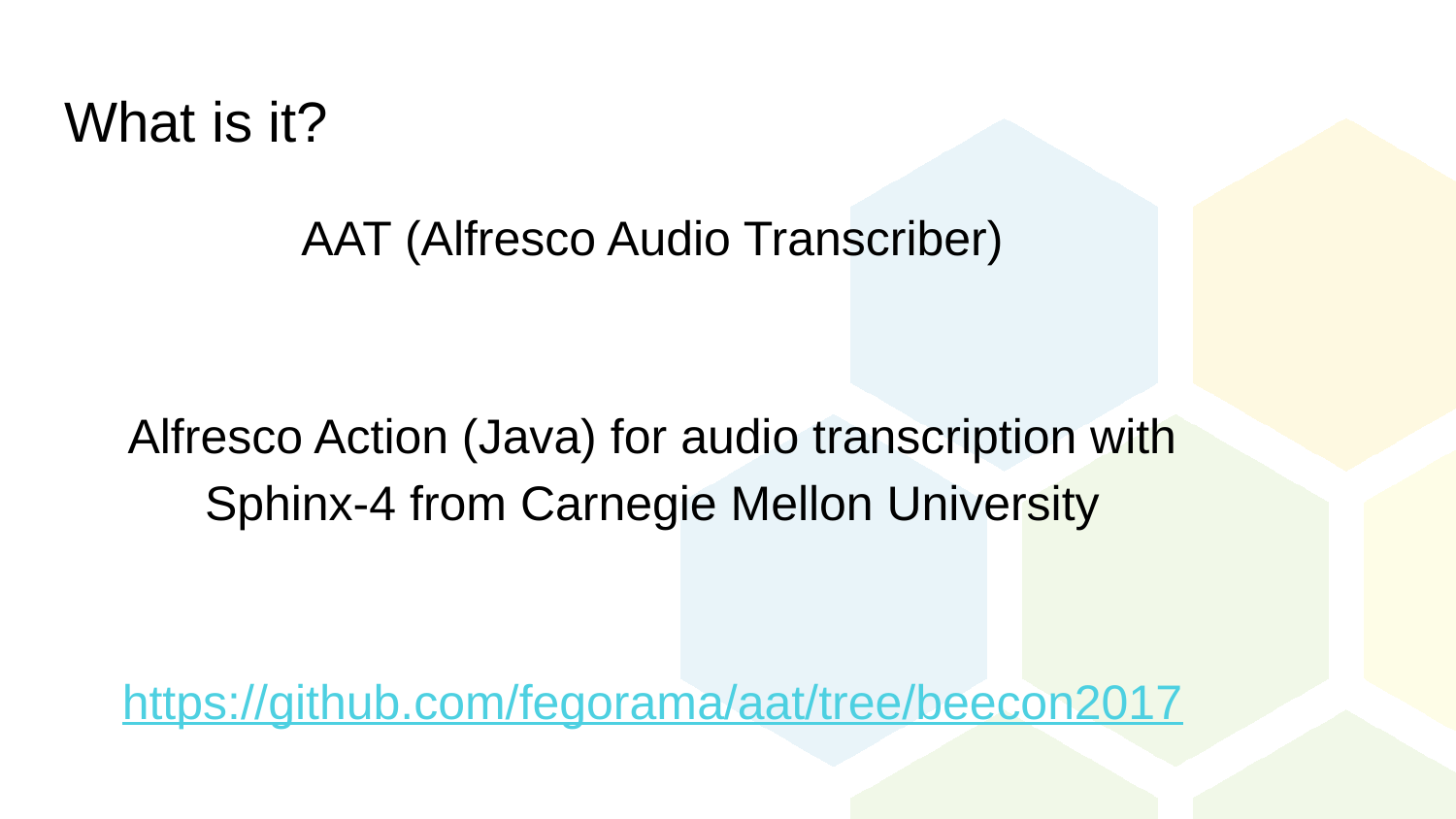

# What is it?
AAT (Alfresco Audio Transcriber)

Alfresco Action (Java) for audio transcription with Sphinx-4 from Carnegie Mellon University

https://github.com/fegorama/aat/tree/beecon2017